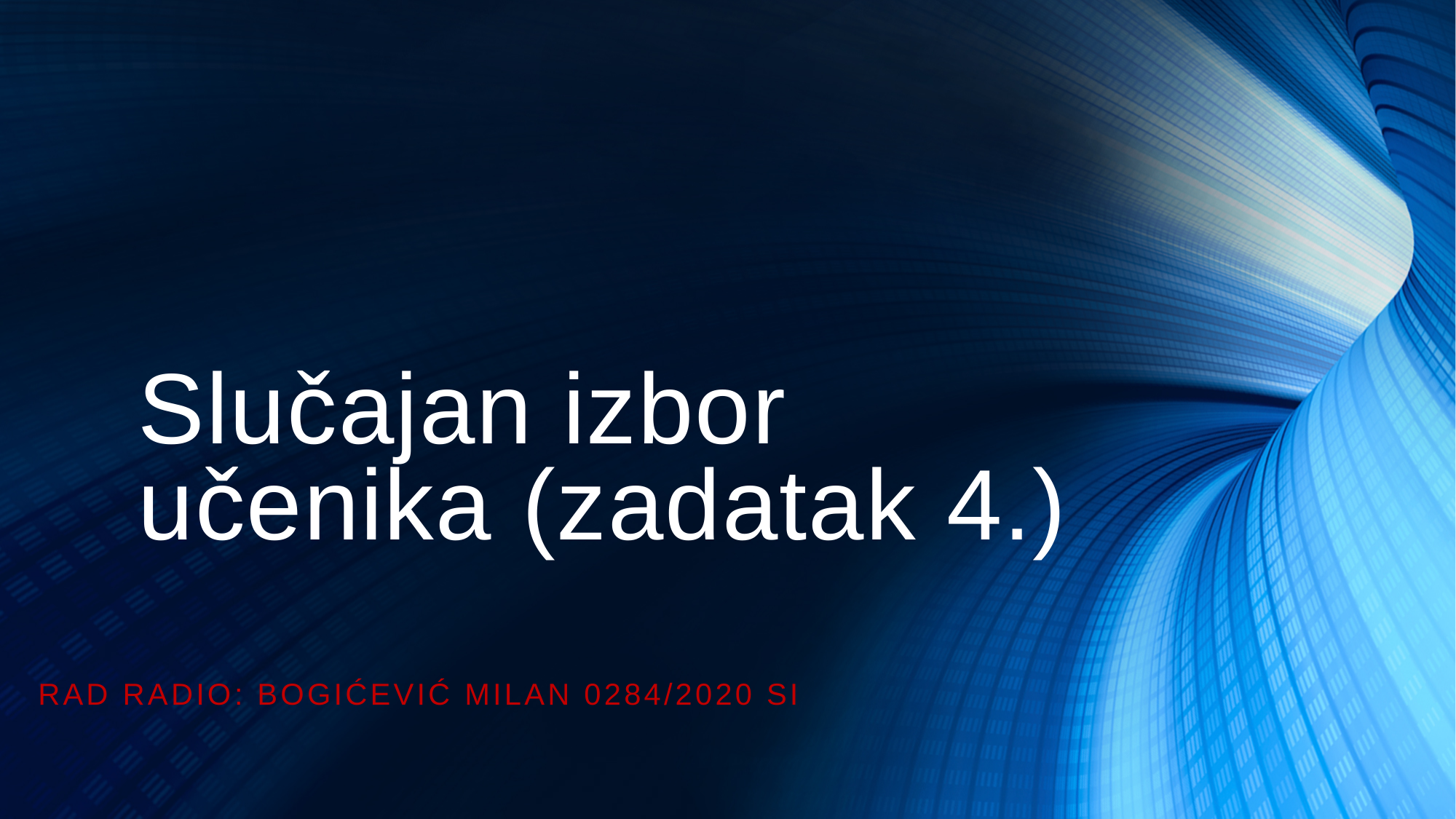

# Slučajan izbor učenika (zadatak 4.)
Rad radio: Bogićević milan 0284/2020 SI